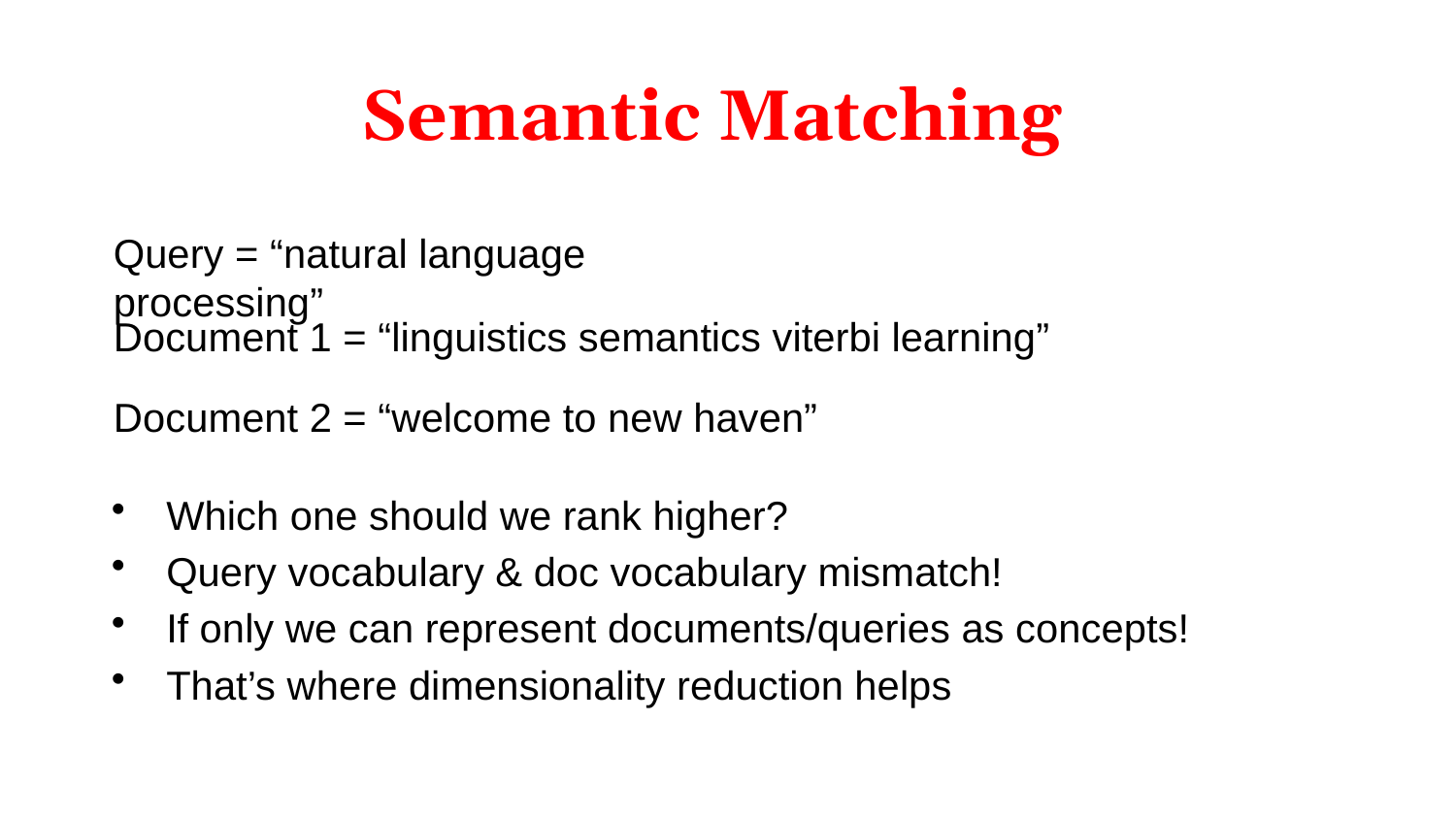

# Semantic Matching
Query = “natural language processing”
Document 1 = “linguistics semantics viterbi learning”
Document 2 = “welcome to new haven”
Which one should we rank higher?
Query vocabulary & doc vocabulary mismatch!
If only we can represent documents/queries as concepts!
That’s where dimensionality reduction helps